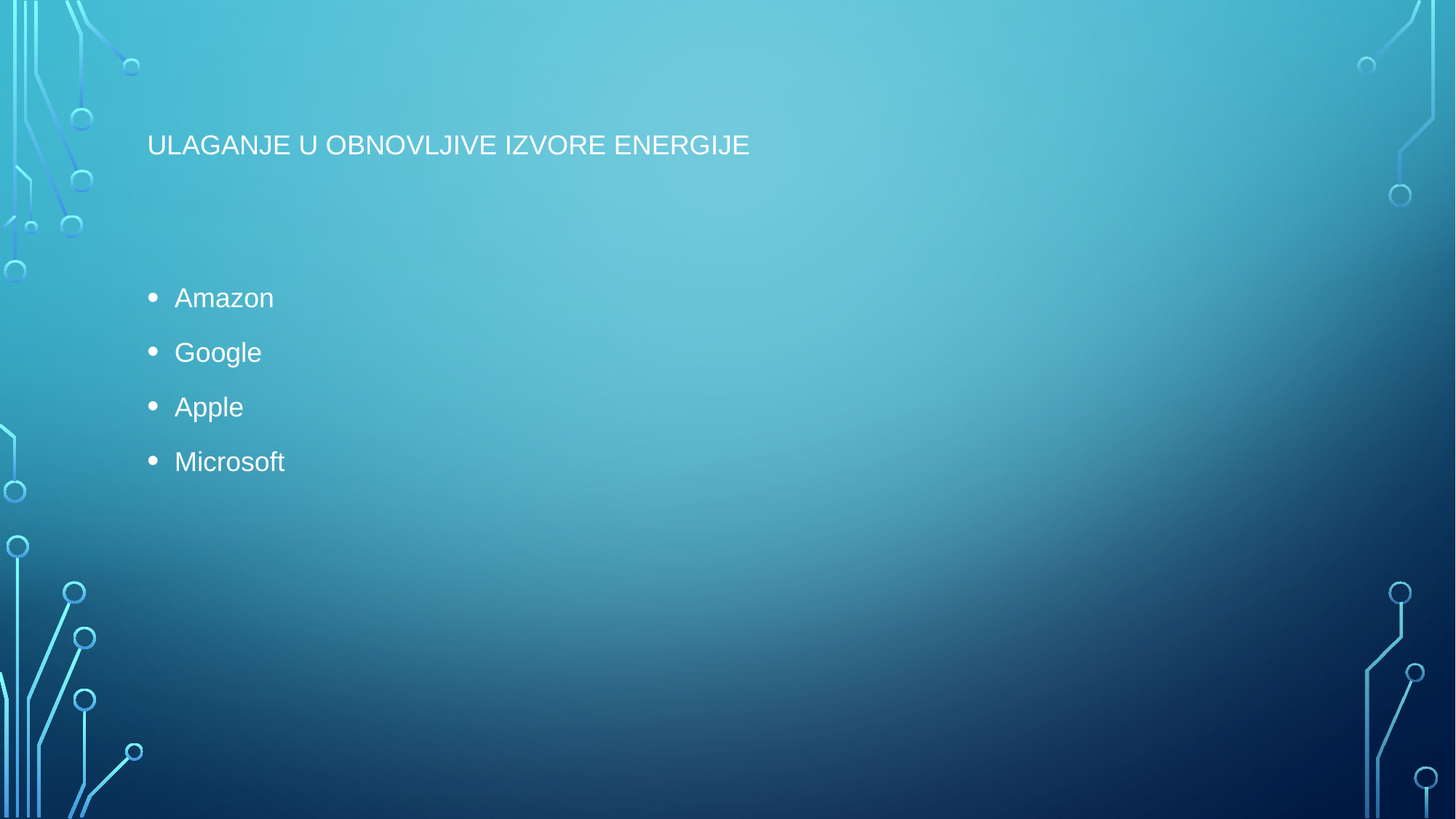

# Ulaganje u obnovljive izvore energije
Amazon
Google
Apple
Microsoft